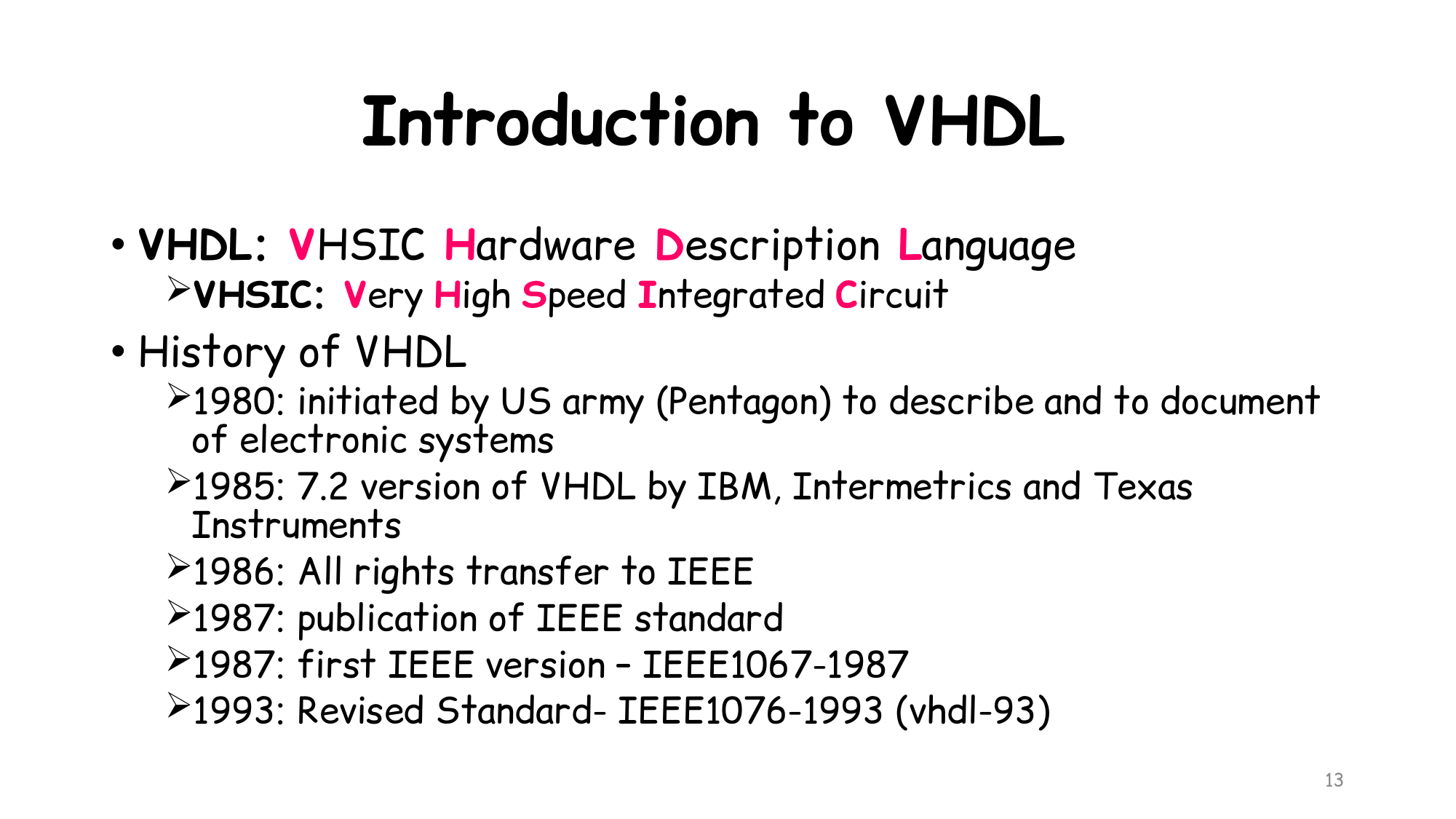

# Introduction to VHDL
VHDL: VHSIC Hardware Description Language
VHSIC: Very High Speed Integrated Circuit
History of VHDL
1980: initiated by US army (Pentagon) to describe and to document  of electronic systems
1985: 7.2 version of VHDL by IBM, Intermetrics and Texas Instruments
1986: All rights transfer to IEEE
1987: publication of IEEE standard
1987: first IEEE version – IEEE1067-1987
1993: Revised Standard- IEEE1076-1993 (vhdl-93)

13
13